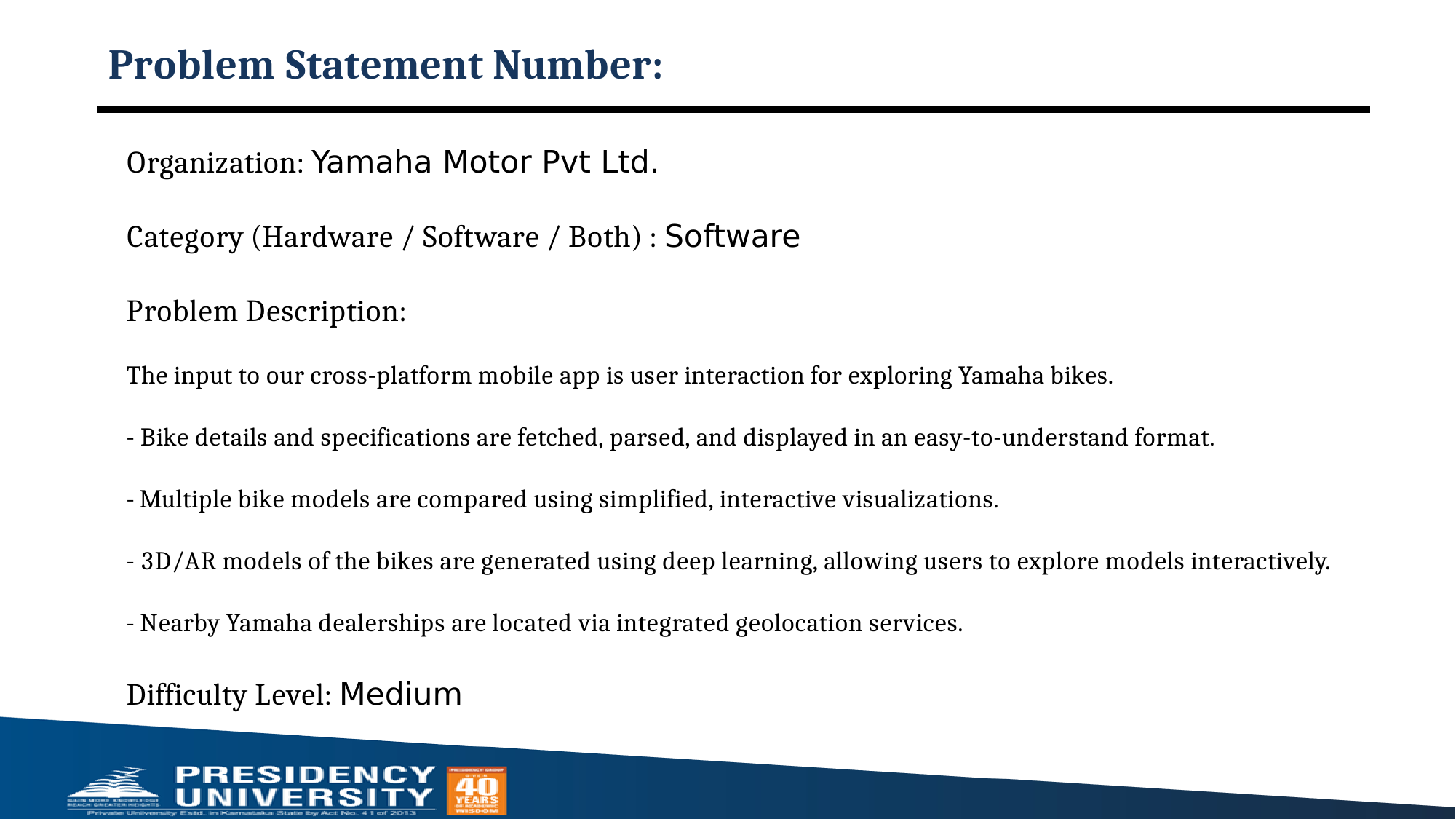

# Problem Statement Number:
Organization: Yamaha Motor Pvt Ltd.
Category (Hardware / Software / Both) : Software
Problem Description:
The input to our cross-platform mobile app is user interaction for exploring Yamaha bikes.
- Bike details and specifications are fetched, parsed, and displayed in an easy-to-understand format.
- Multiple bike models are compared using simplified, interactive visualizations.
- 3D/AR models of the bikes are generated using deep learning, allowing users to explore models interactively.
- Nearby Yamaha dealerships are located via integrated geolocation services.
Difficulty Level: Medium